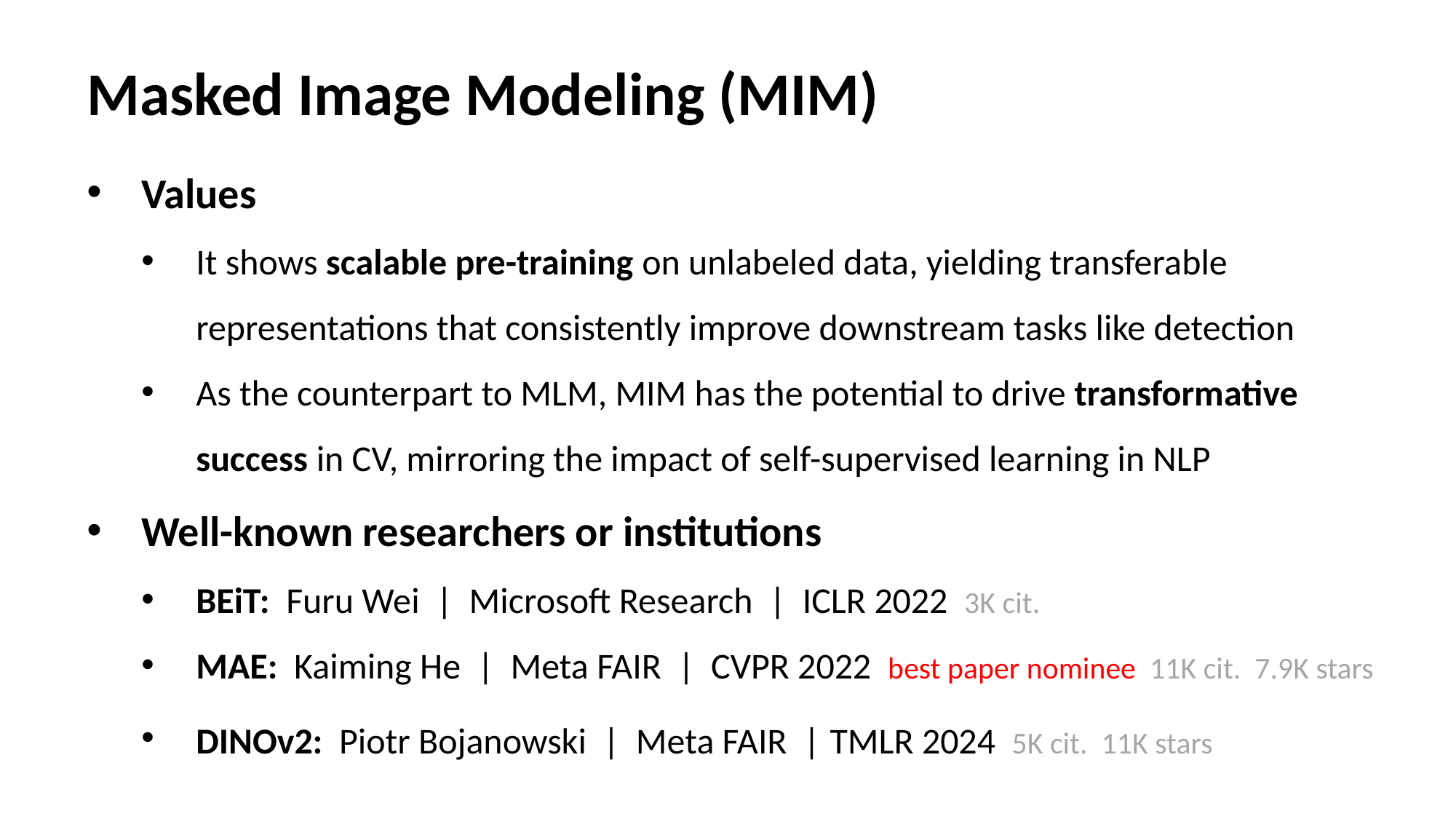

Masked Image Modeling (MIM)
Values
It shows scalable pre-training on unlabeled data, yielding transferable representations that consistently improve downstream tasks like detection
As the counterpart to MLM, MIM has the potential to drive transformative success in CV, mirroring the impact of self-supervised learning in NLP
Well-known researchers or institutions
BEiT:  Furu Wei  |  Microsoft Research  |  ICLR 2022  3K cit.
MAE:  Kaiming He  |  Meta FAIR  |  CVPR 2022  best paper nominee  11K cit.  7.9K stars
DINOv2:  Piotr Bojanowski  |  Meta FAIR  | TMLR 2024  5K cit.  11K stars